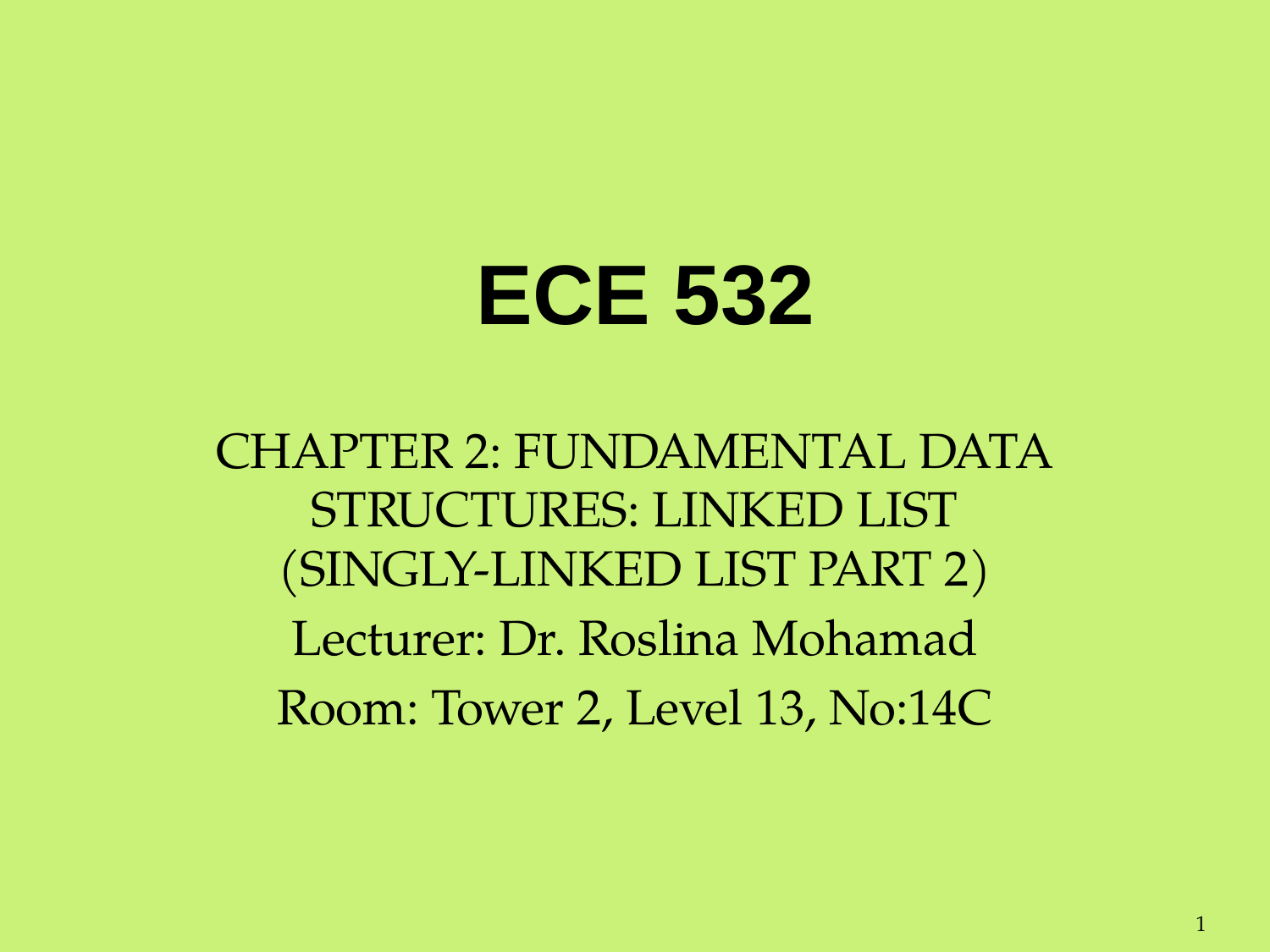

# ECE 532
CHAPTER 2: FUNDAMENTAL DATA STRUCTURES: LINKED LIST (SINGLY-LINKED LIST PART 2)
Lecturer: Dr. Roslina Mohamad
Room: Tower 2, Level 13, No:14C

1